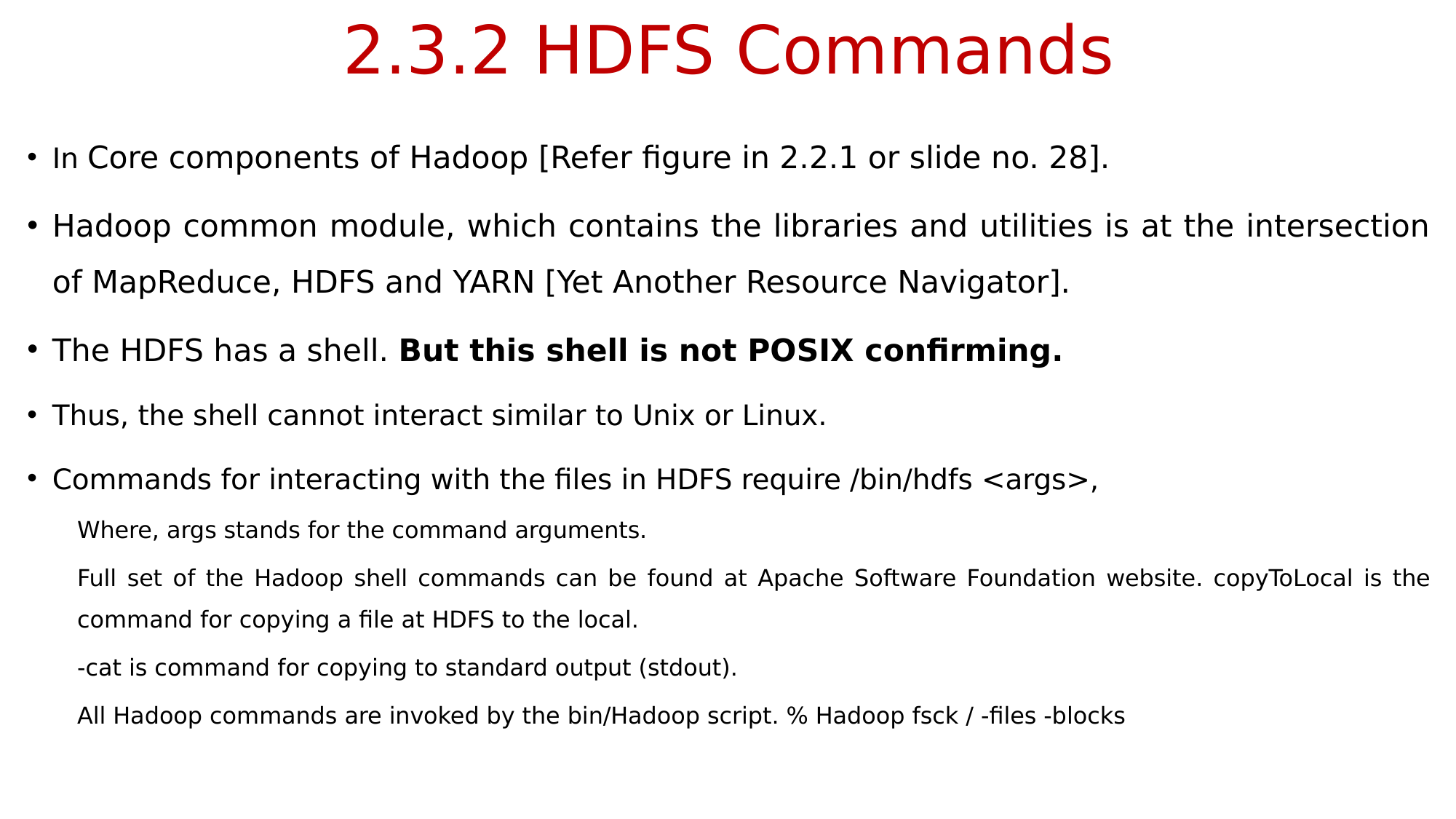

# 2.3.2 HDFS Commands
In Core components of Hadoop [Refer figure in 2.2.1 or slide no. 28].
Hadoop common module, which contains the libraries and utilities is at the intersection of MapReduce, HDFS and YARN [Yet Another Resource Navigator].
The HDFS has a shell. But this shell is not POSIX confirming.
Thus, the shell cannot interact similar to Unix or Linux.
Commands for interacting with the files in HDFS require /bin/hdfs <args>,
Where, args stands for the command arguments.
Full set of the Hadoop shell commands can be found at Apache Software Foundation website. copyToLocal is the command for copying a file at HDFS to the local.
-cat is command for copying to standard output (stdout).
All Hadoop commands are invoked by the bin/Hadoop script. % Hadoop fsck / -files -blocks